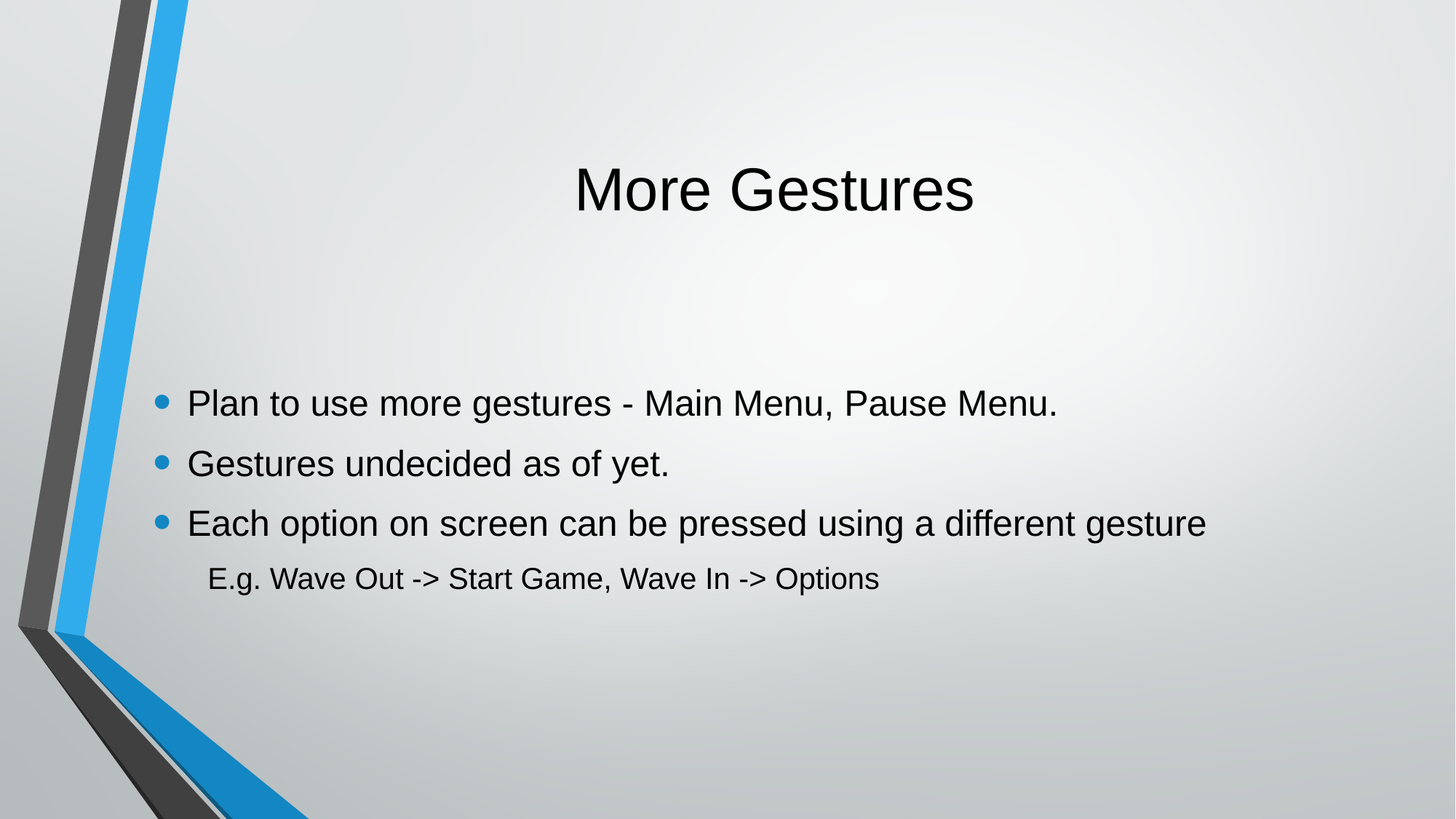

# More Gestures
Plan to use more gestures - Main Menu, Pause Menu.
Gestures undecided as of yet.
Each option on screen can be pressed using a different gesture
E.g. Wave Out -> Start Game, Wave In -> Options